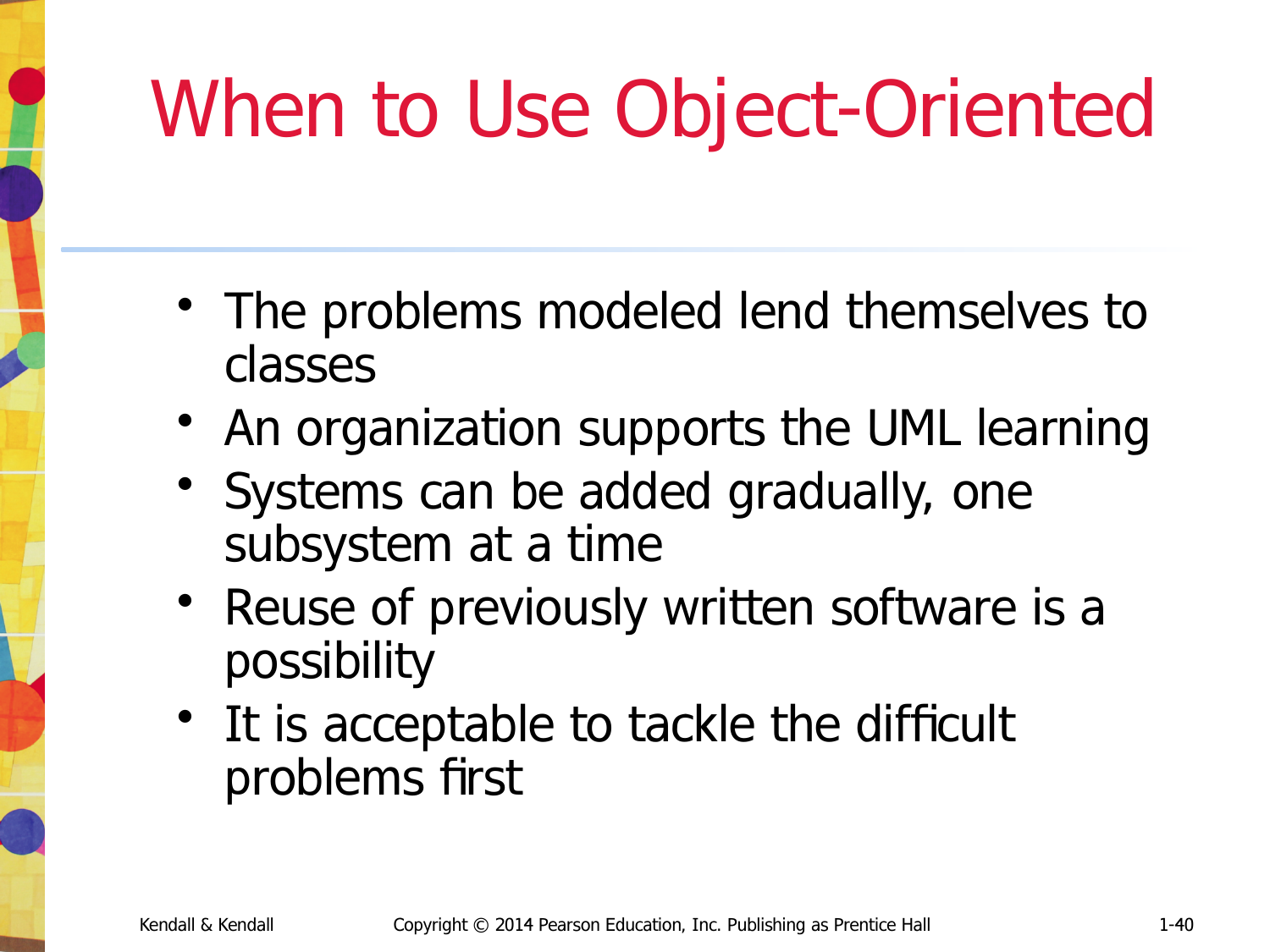

# When to Use Object-Oriented
The problems modeled lend themselves to classes
An organization supports the UML learning
Systems can be added gradually, one subsystem at a time
Reuse of previously written software is a possibility
It is acceptable to tackle the difficult problems first
1-40